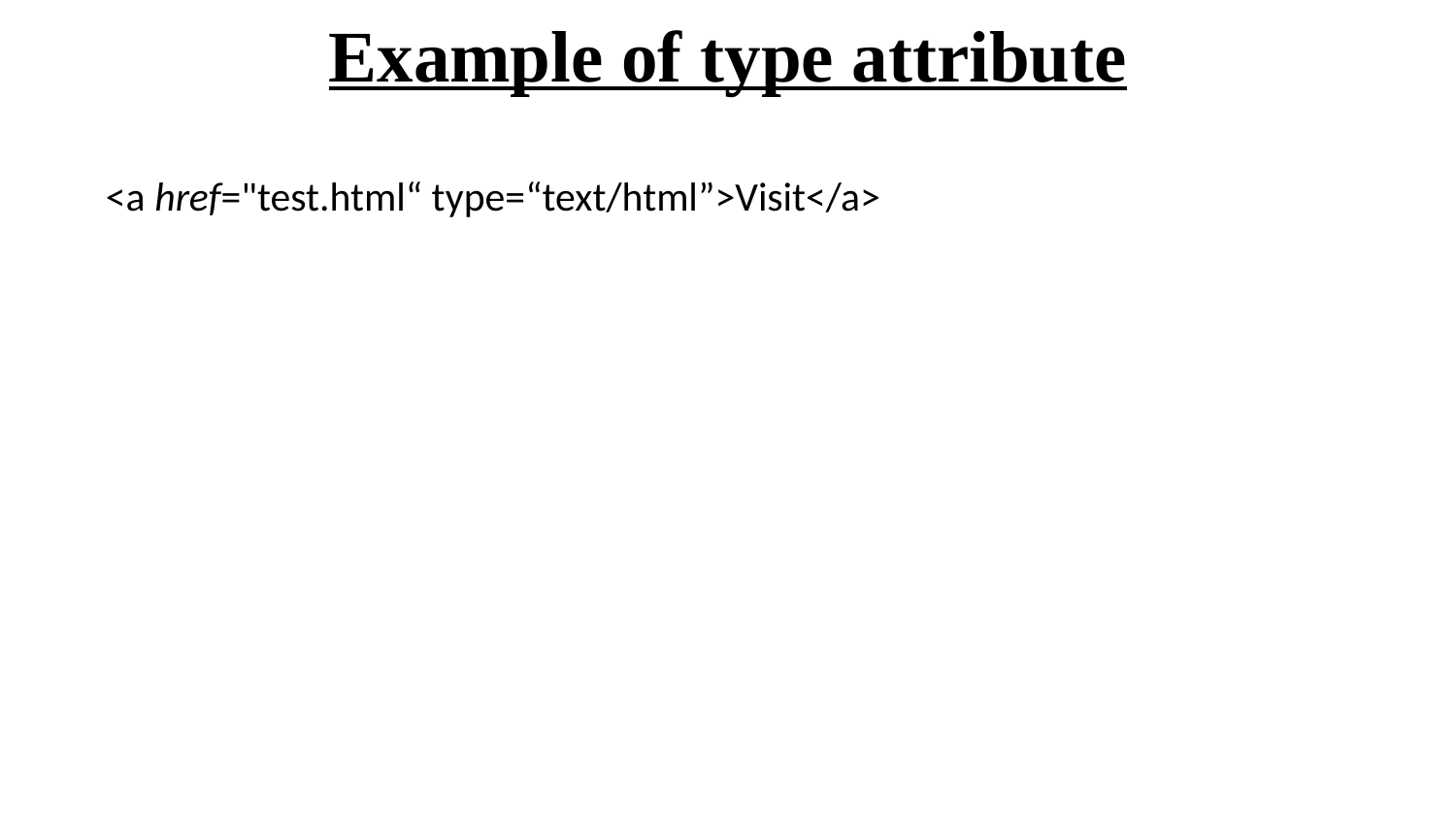

# Example of type attribute

  <a href="test.html“ type=“text/html”>Visit</a>